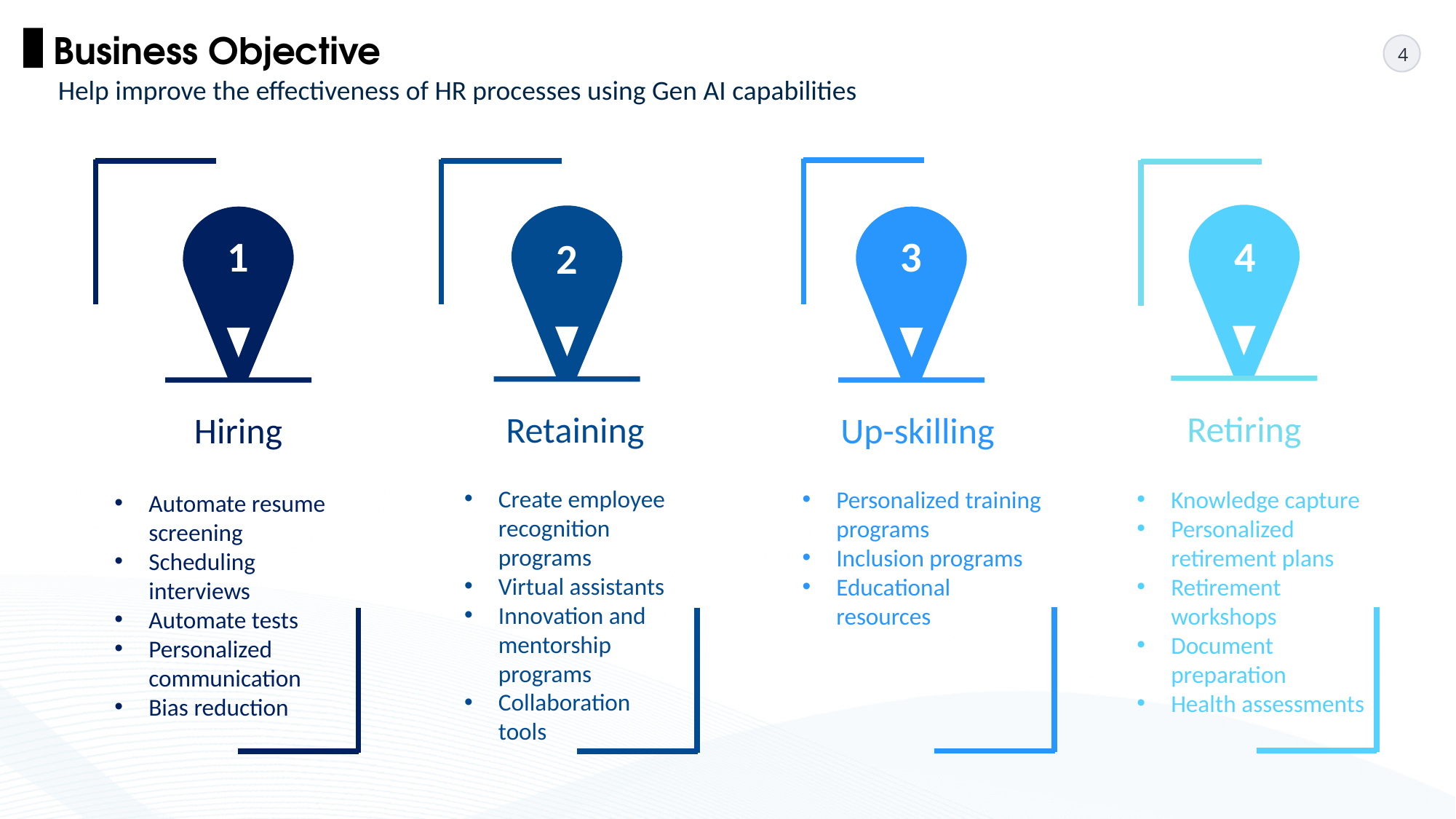

Business Objective

Help improve the effectiveness of HR processes using Gen AI capabilities

4
3
1
2

Retiring
Retaining
Hiring
Up-skilling
Create employee recognition programs
Virtual assistants
Innovation and mentorship programs
Collaboration tools
Knowledge capture
Personalized retirement plans
Retirement workshops
Document preparation
Health assessments

Personalized training programs
Inclusion programs
Educational resources
Automate resume screening
Scheduling interviews
Automate tests
Personalized communication
Bias reduction